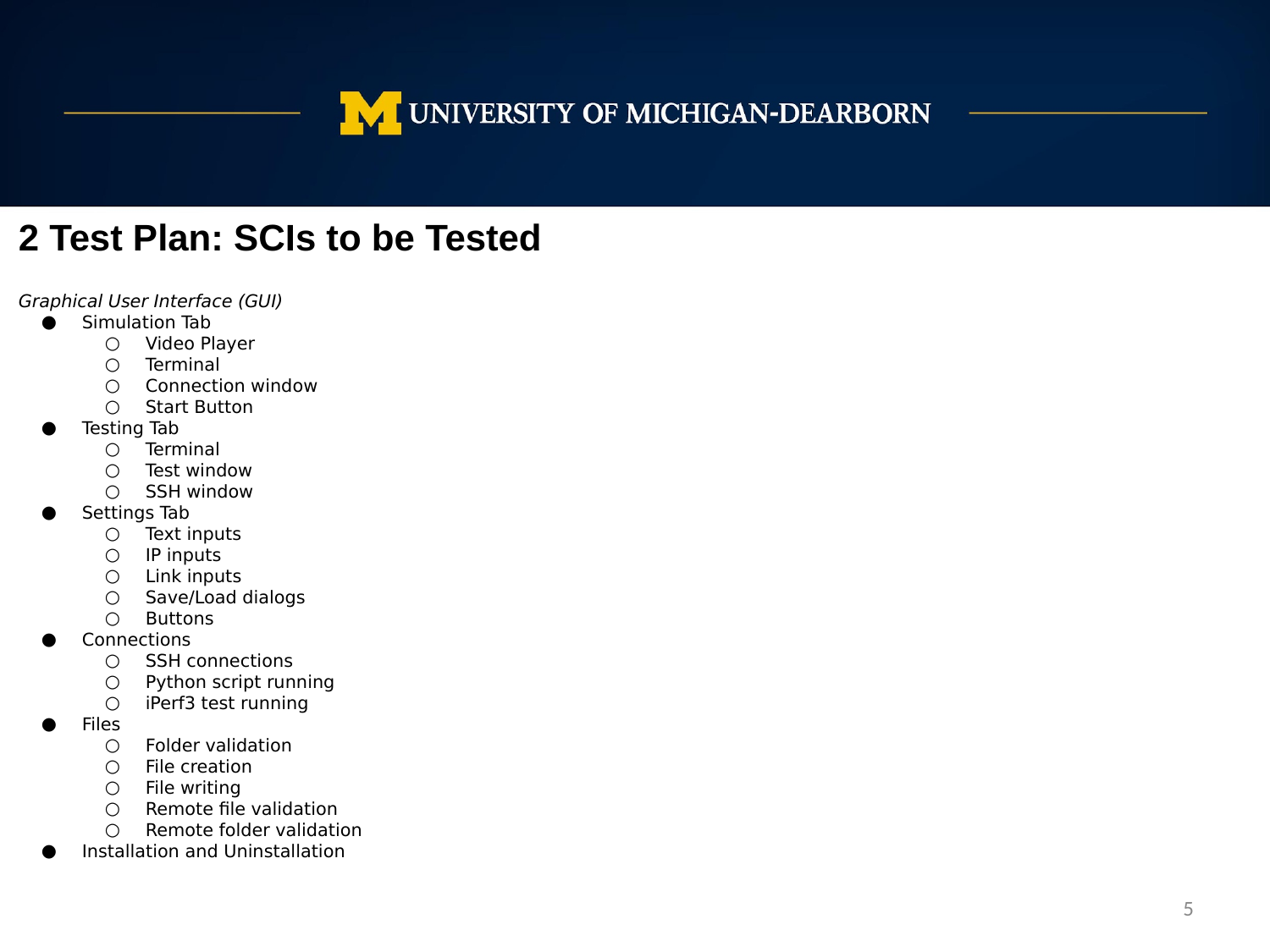

2 Test Plan: SCIs to be Tested

Graphical User Interface (GUI)
Simulation Tab
Video Player
Terminal
Connection window
Start Button
Testing Tab
Terminal
Test window
SSH window
Settings Tab
Text inputs
IP inputs
Link inputs
Save/Load dialogs
Buttons
Connections
SSH connections
Python script running
iPerf3 test running
Files
Folder validation
File creation
File writing
Remote file validation
Remote folder validation
Installation and Uninstallation
5